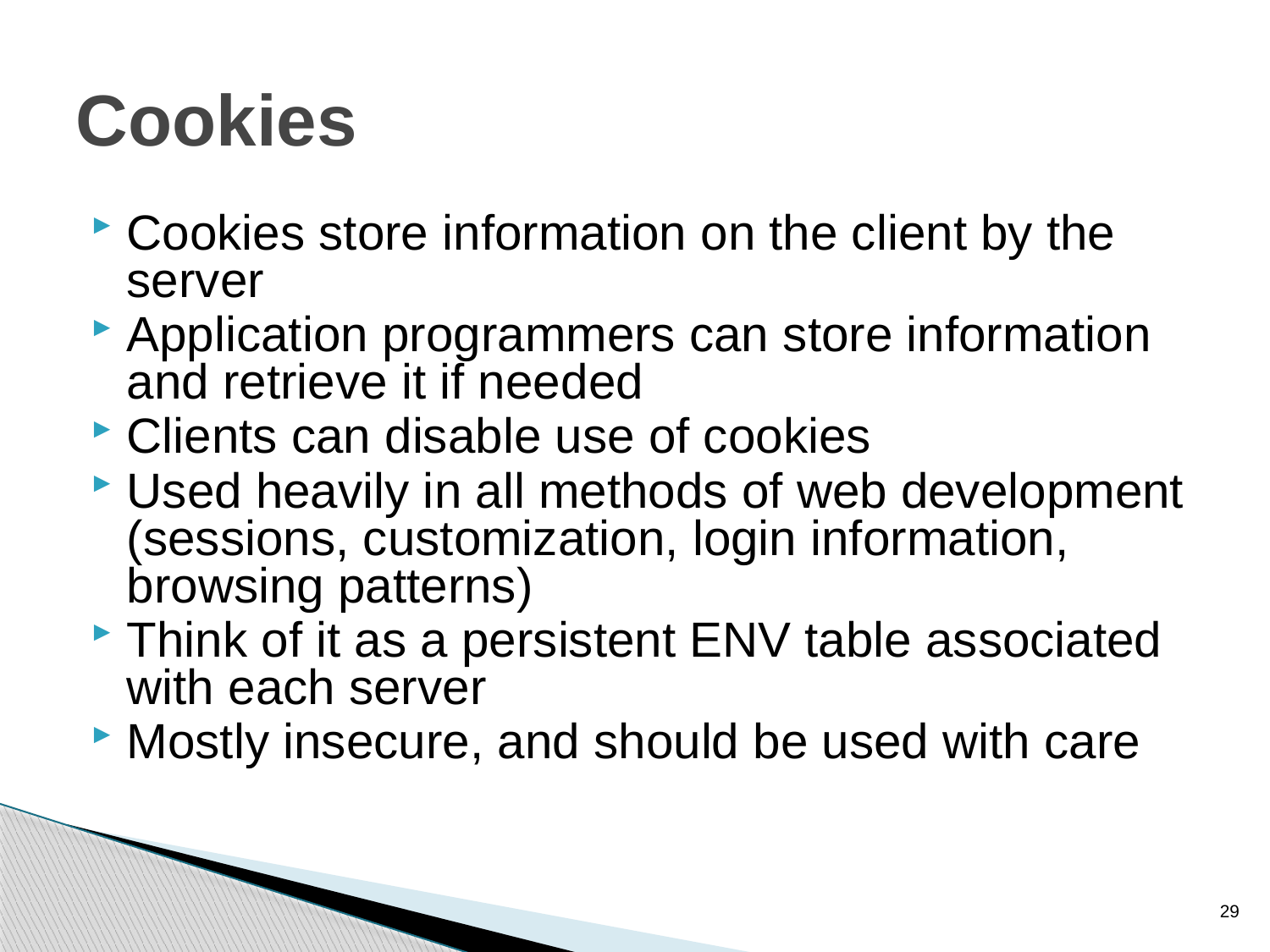

# Cookies
Cookies store information on the client by the server
Application programmers can store information and retrieve it if needed
Clients can disable use of cookies
Used heavily in all methods of web development (sessions, customization, login information, browsing patterns)
Think of it as a persistent ENV table associated with each server
Mostly insecure, and should be used with care
29